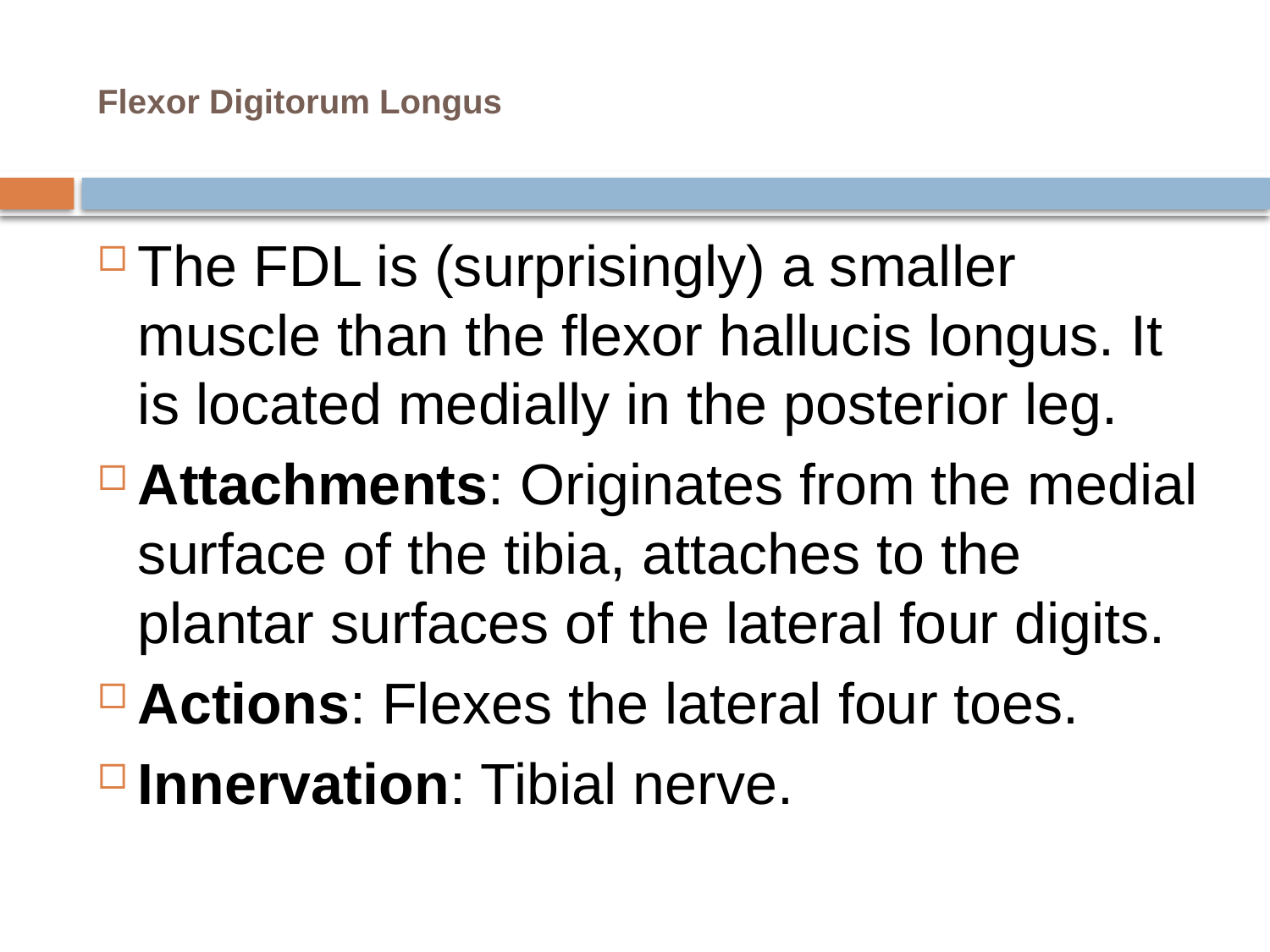

# Flexor Digitorum Longus
The FDL is (surprisingly) a smaller muscle than the flexor hallucis longus. It is located medially in the posterior leg.
Attachments: Originates from the medial surface of the tibia, attaches to the plantar surfaces of the lateral four digits.
Actions: Flexes the lateral four toes.
Innervation: Tibial nerve.